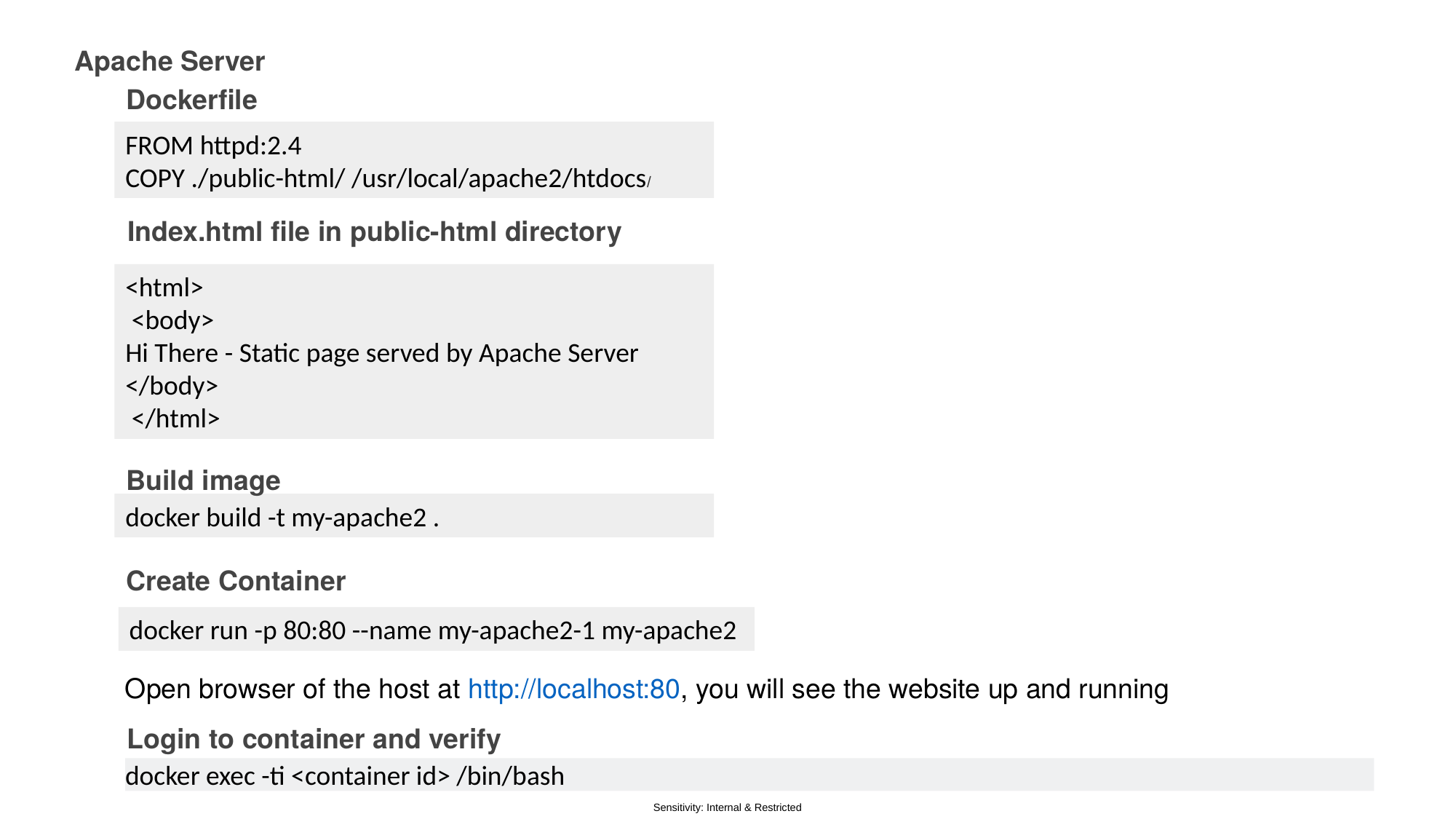

Apache Server
Dockerfile
FROM httpd:2.4
COPY ./public-html/ /usr/local/apache2/htdocs/
Index.html file in public-html directory
<html>
 <body>
Hi There - Static page served by Apache Server
</body>
 </html>
Build image
docker build -t my-apache2 .
Create Container
docker run -p 80:80 --name my-apache2-1 my-apache2
Open browser of the host at http://localhost:80, you will see the website up and running
Login to container and verify
docker exec -ti <container id> /bin/bash